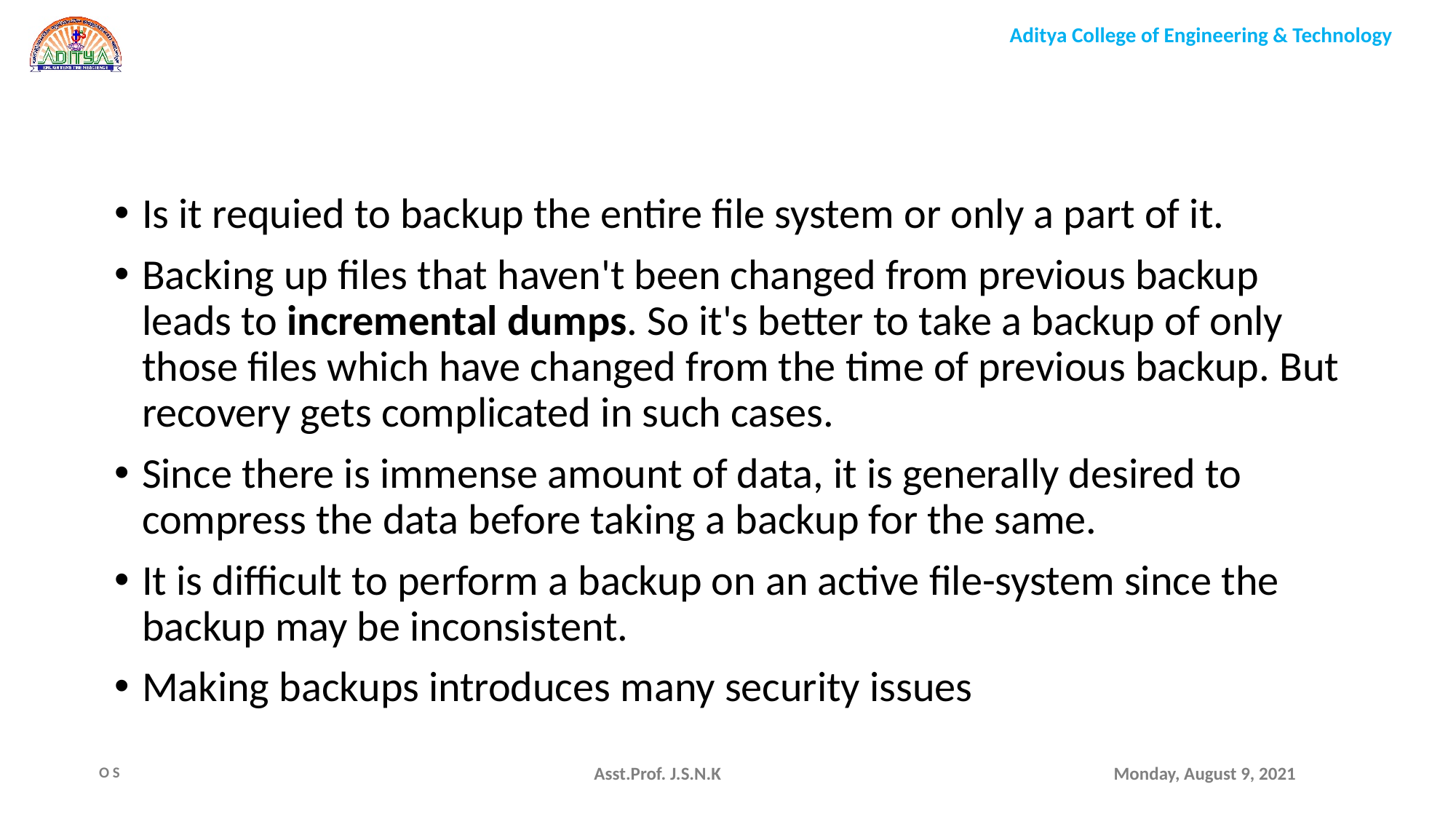

Is it requied to backup the entire file system or only a part of it.
Backing up files that haven't been changed from previous backup leads to incremental dumps. So it's better to take a backup of only those files which have changed from the time of previous backup. But recovery gets complicated in such cases.
Since there is immense amount of data, it is generally desired to compress the data before taking a backup for the same.
It is difficult to perform a backup on an active file-system since the backup may be inconsistent.
Making backups introduces many security issues

Asst.Prof. J.S.N.K
Monday, August 9, 2021